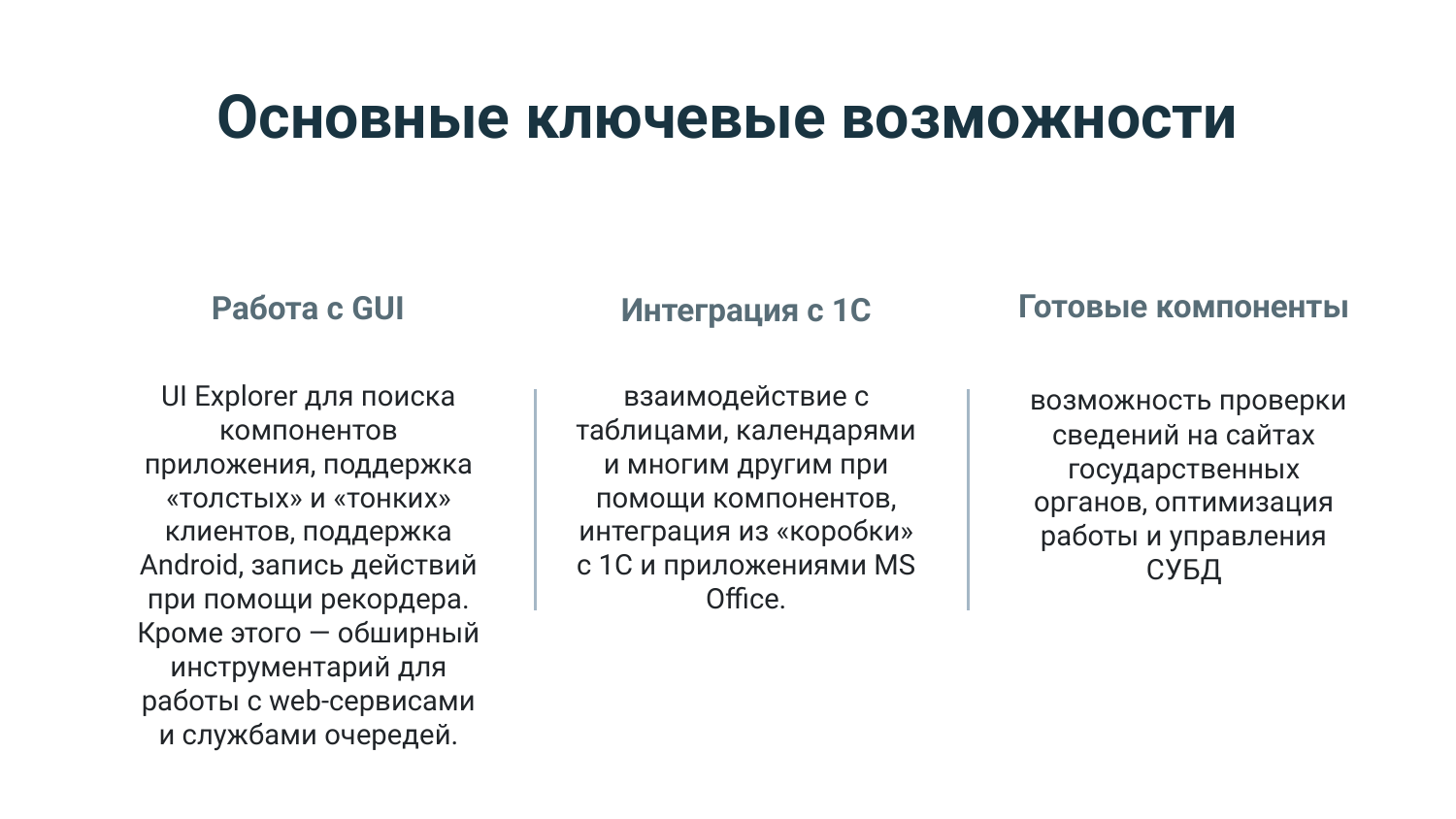

Основные ключевые возможности
Интеграция с 1С
Готовые компоненты
# Работа с GUI
UI Explorer для поиска компонентов приложения, поддержка «толстых» и «тонких» клиентов, поддержка Android, запись действий при помощи рекордера. Кроме этого — обширный инструментарий для работы с web-сервисами и службами очередей.
взаимодействие с таблицами, календарями и многим другим при помощи компонентов, интеграция из «коробки» с 1С и приложениями MS Office.
 возможность проверки сведений на сайтах государственных органов, оптимизация работы и управления СУБД